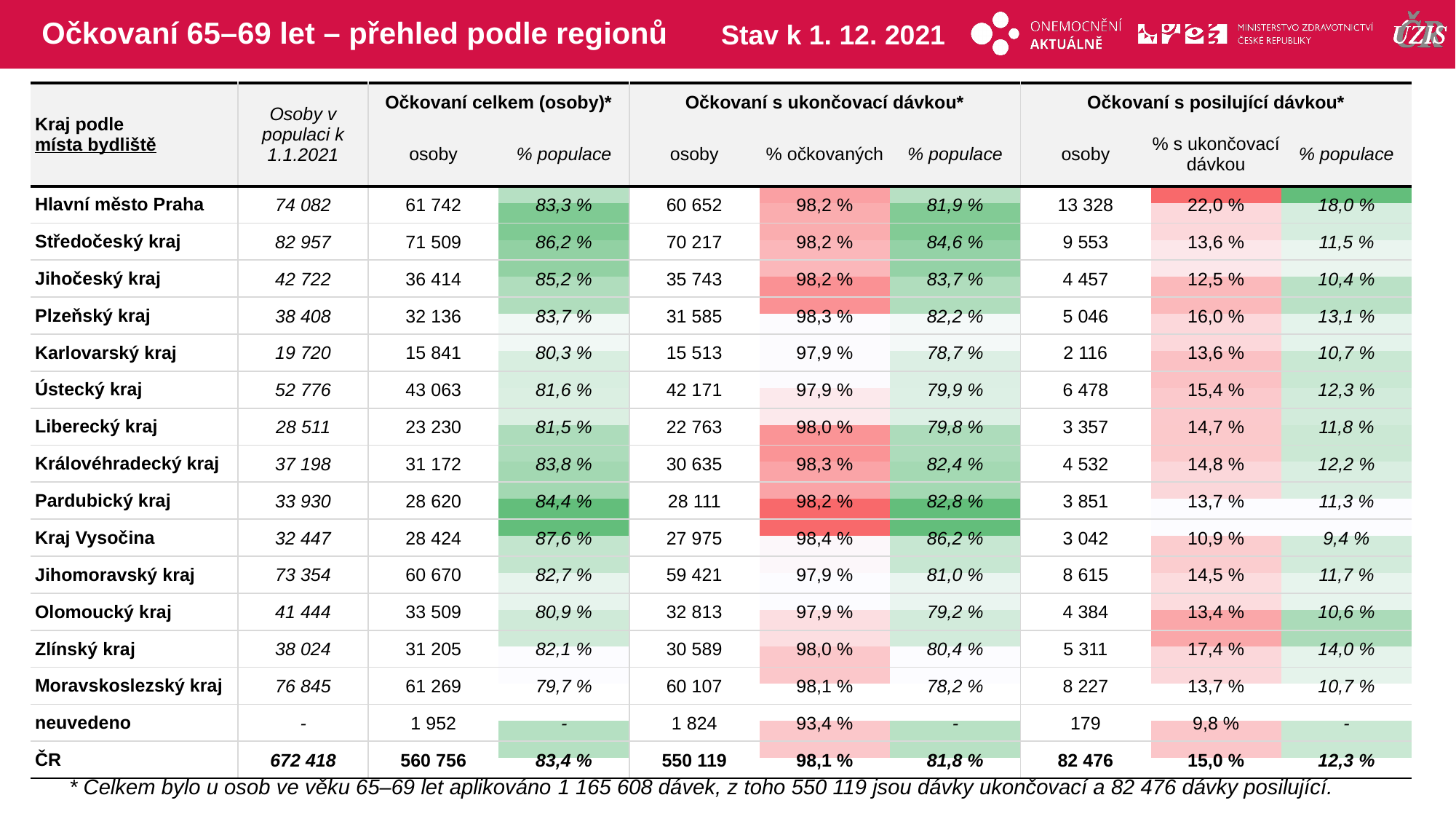

# Očkovaní 65–69 let – přehled podle regionů
Stav k 1. 12. 2021
| Kraj podle místa bydliště | Osoby v populaci k 1.1.2021 | Očkovaní celkem (osoby)\* |  | Očkovaní s ukončovací dávkou\* |  |  | Očkovaní s posilující dávkou\* |  |  |
| --- | --- | --- | --- | --- | --- | --- | --- | --- | --- |
|  |  | osoby | % populace | osoby | % očkovaných | % populace | osoby | % s ukončovací dávkou | % populace |
| Hlavní město Praha | 74 082 | 61 742 | 83,3 % | 60 652 | 98,2 % | 81,9 % | 13 328 | 22,0 % | 18,0 % |
| Středočeský kraj | 82 957 | 71 509 | 86,2 % | 70 217 | 98,2 % | 84,6 % | 9 553 | 13,6 % | 11,5 % |
| Jihočeský kraj | 42 722 | 36 414 | 85,2 % | 35 743 | 98,2 % | 83,7 % | 4 457 | 12,5 % | 10,4 % |
| Plzeňský kraj | 38 408 | 32 136 | 83,7 % | 31 585 | 98,3 % | 82,2 % | 5 046 | 16,0 % | 13,1 % |
| Karlovarský kraj | 19 720 | 15 841 | 80,3 % | 15 513 | 97,9 % | 78,7 % | 2 116 | 13,6 % | 10,7 % |
| Ústecký kraj | 52 776 | 43 063 | 81,6 % | 42 171 | 97,9 % | 79,9 % | 6 478 | 15,4 % | 12,3 % |
| Liberecký kraj | 28 511 | 23 230 | 81,5 % | 22 763 | 98,0 % | 79,8 % | 3 357 | 14,7 % | 11,8 % |
| Královéhradecký kraj | 37 198 | 31 172 | 83,8 % | 30 635 | 98,3 % | 82,4 % | 4 532 | 14,8 % | 12,2 % |
| Pardubický kraj | 33 930 | 28 620 | 84,4 % | 28 111 | 98,2 % | 82,8 % | 3 851 | 13,7 % | 11,3 % |
| Kraj Vysočina | 32 447 | 28 424 | 87,6 % | 27 975 | 98,4 % | 86,2 % | 3 042 | 10,9 % | 9,4 % |
| Jihomoravský kraj | 73 354 | 60 670 | 82,7 % | 59 421 | 97,9 % | 81,0 % | 8 615 | 14,5 % | 11,7 % |
| Olomoucký kraj | 41 444 | 33 509 | 80,9 % | 32 813 | 97,9 % | 79,2 % | 4 384 | 13,4 % | 10,6 % |
| Zlínský kraj | 38 024 | 31 205 | 82,1 % | 30 589 | 98,0 % | 80,4 % | 5 311 | 17,4 % | 14,0 % |
| Moravskoslezský kraj | 76 845 | 61 269 | 79,7 % | 60 107 | 98,1 % | 78,2 % | 8 227 | 13,7 % | 10,7 % |
| neuvedeno | - | 1 952 | - | 1 824 | 93,4 % | - | 179 | 9,8 % | - |
| ČR | 672 418 | 560 756 | 83,4 % | 550 119 | 98,1 % | 81,8 % | 82 476 | 15,0 % | 12,3 % |
|  |  |  |  |  |  |  |  |  |
| --- | --- | --- | --- | --- | --- | --- | --- | --- |
|  |  |  |  |  |  |  |  |  |
|  |  |  |  |  |  |  |  |  |
|  |  |  |  |  |  |  |  |  |
|  |  |  |  |  |  |  |  |  |
|  |  |  |  |  |  |  |  |  |
|  |  |  |  |  |  |  |  |  |
|  |  |  |  |  |  |  |  |  |
|  |  |  |  |  |  |  |  |  |
|  |  |  |  |  |  |  |  |  |
|  |  |  |  |  |  |  |  |  |
|  |  |  |  |  |  |  |  |  |
|  |  |  |  |  |  |  |  |  |
|  |  |  |  |  |  |  |  |  |
|  |  |  |  |  |  |  |  |  |
|  |  |  |  |  |  |  |  |  |
* Celkem bylo u osob ve věku 65–69 let aplikováno 1 165 608 dávek, z toho 550 119 jsou dávky ukončovací a 82 476 dávky posilující.